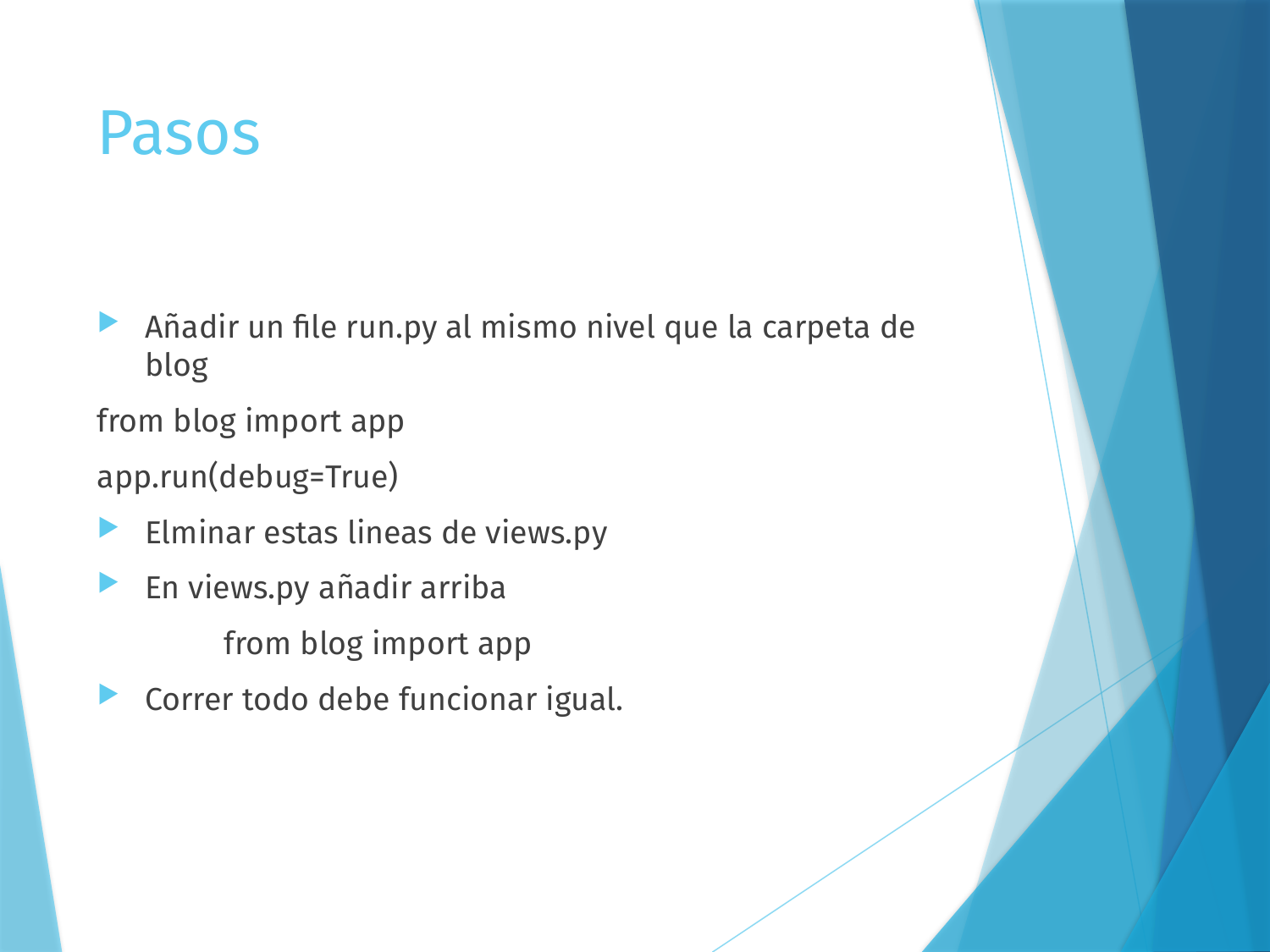

# Pasos
Añadir un file run.py al mismo nivel que la carpeta de blog
from blog import app
app.run(debug=True)
Elminar estas lineas de views.py
En views.py añadir arriba
	from blog import app
Correr todo debe funcionar igual.